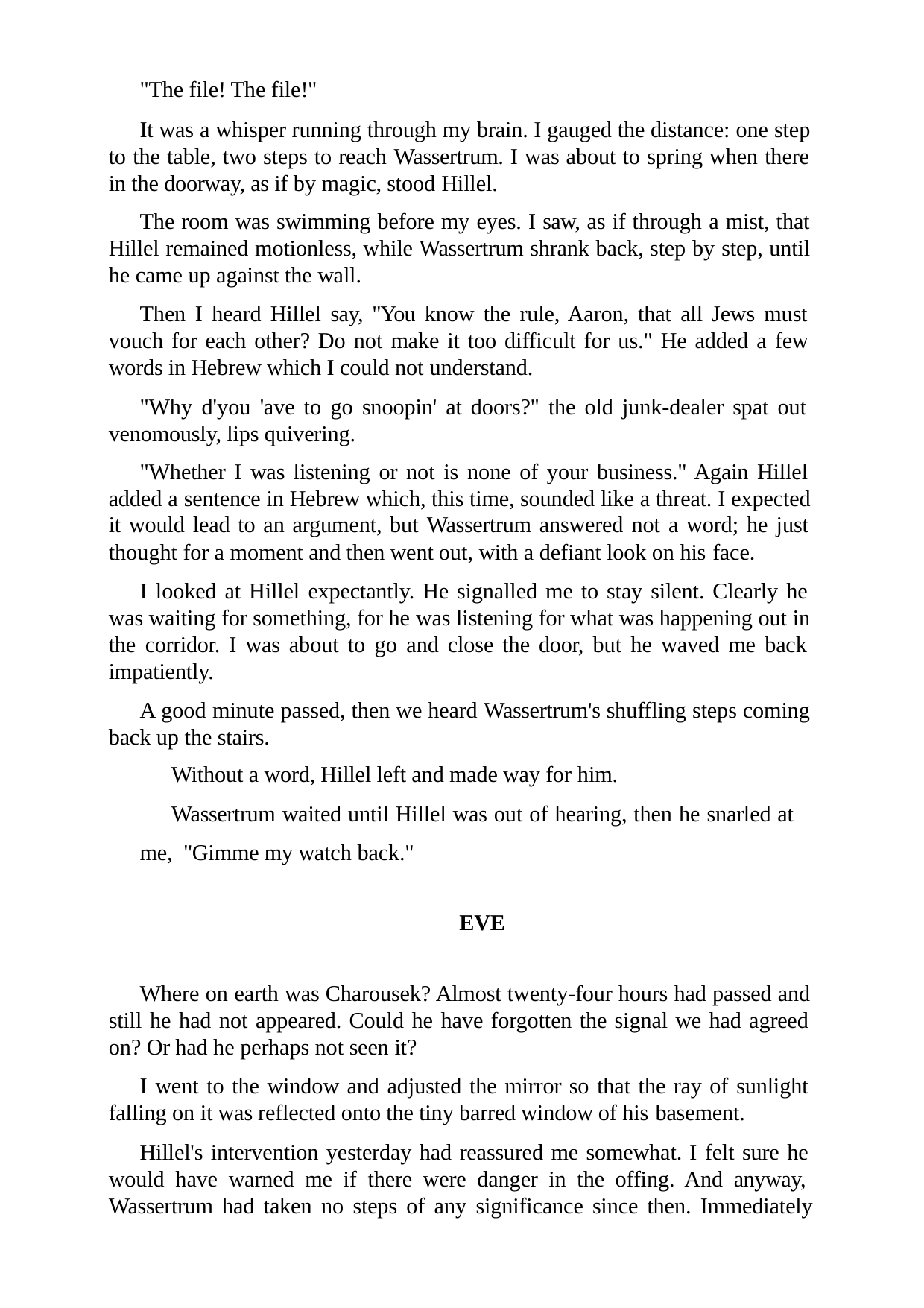

"The file! The file!"
It was a whisper running through my brain. I gauged the distance: one step  to the table, two steps to reach Wassertrum. I was about to spring when there  in the doorway, as if by magic, stood Hillel.
The room was swimming before my eyes. I saw, as if through a mist, that  Hillel remained motionless, while Wassertrum shrank back, step by step, until  he came up against the wall.
Then I heard Hillel say, "You know the rule, Aaron, that all Jews must  vouch for each other? Do not make it too difficult for us." He added a few  words in Hebrew which I could not understand.
"Why d'you 'ave to go snoopin' at doors?" the old junk-dealer spat out  venomously, lips quivering.
"Whether I was listening or not is none of your business." Again Hillel  added a sentence in Hebrew which, this time, sounded like a threat. I expected  it would lead to an argument, but Wassertrum answered not a word; he just  thought for a moment and then went out, with a defiant look on his face.
I looked at Hillel expectantly. He signalled me to stay silent. Clearly he  was waiting for something, for he was listening for what was happening out in  the corridor. I was about to go and close the door, but he waved me back  impatiently.
A good minute passed, then we heard Wassertrum's shuffling steps coming  back up the stairs.
Without a word, Hillel left and made way for him.
Wassertrum waited until Hillel was out of hearing, then he snarled at me,  "Gimme my watch back."

EVE

Where on earth was Charousek? Almost twenty-four hours had passed and  still he had not appeared. Could he have forgotten the signal we had agreed  on? Or had he perhaps not seen it?
I went to the window and adjusted the mirror so that the ray of sunlight  falling on it was reflected onto the tiny barred window of his basement.
Hillel's intervention yesterday had reassured me somewhat. I felt sure he  would have warned me if there were danger in the offing. And anyway,  Wassertrum had taken no steps of any significance since then. Immediately